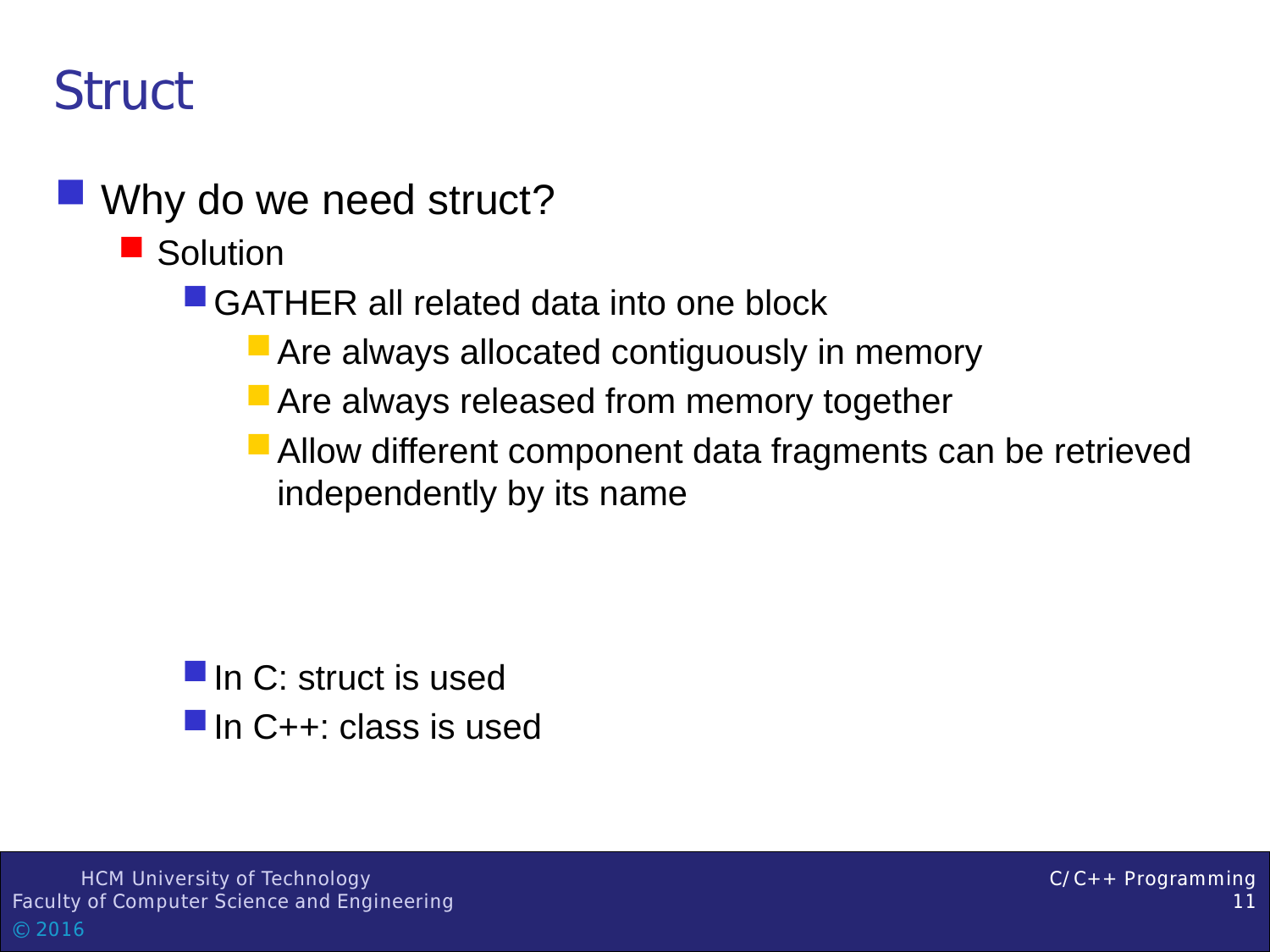

Struct
Why do we need struct?
Solution
GATHER all related data into one block
Are always allocated contiguously in memory
Are always released from memory together
Allow different component data fragments can be retrieved independently by its name

In C: struct is used
In C++: class is used